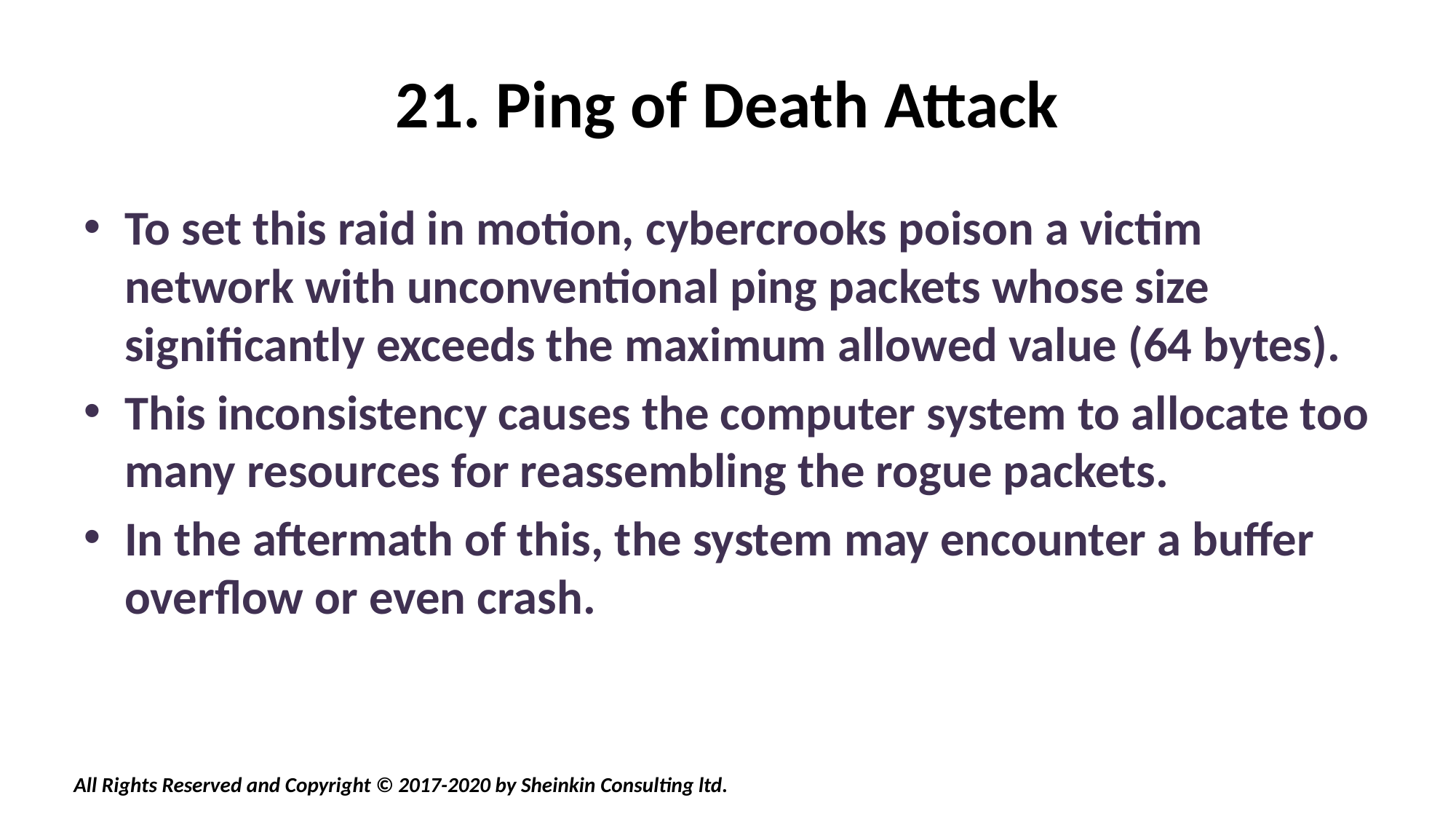

# 21. Ping of Death Attack
To set this raid in motion, cybercrooks poison a victim network with unconventional ping packets whose size significantly exceeds the maximum allowed value (64 bytes).
This inconsistency causes the computer system to allocate too many resources for reassembling the rogue packets.
In the aftermath of this, the system may encounter a buffer overflow or even crash.